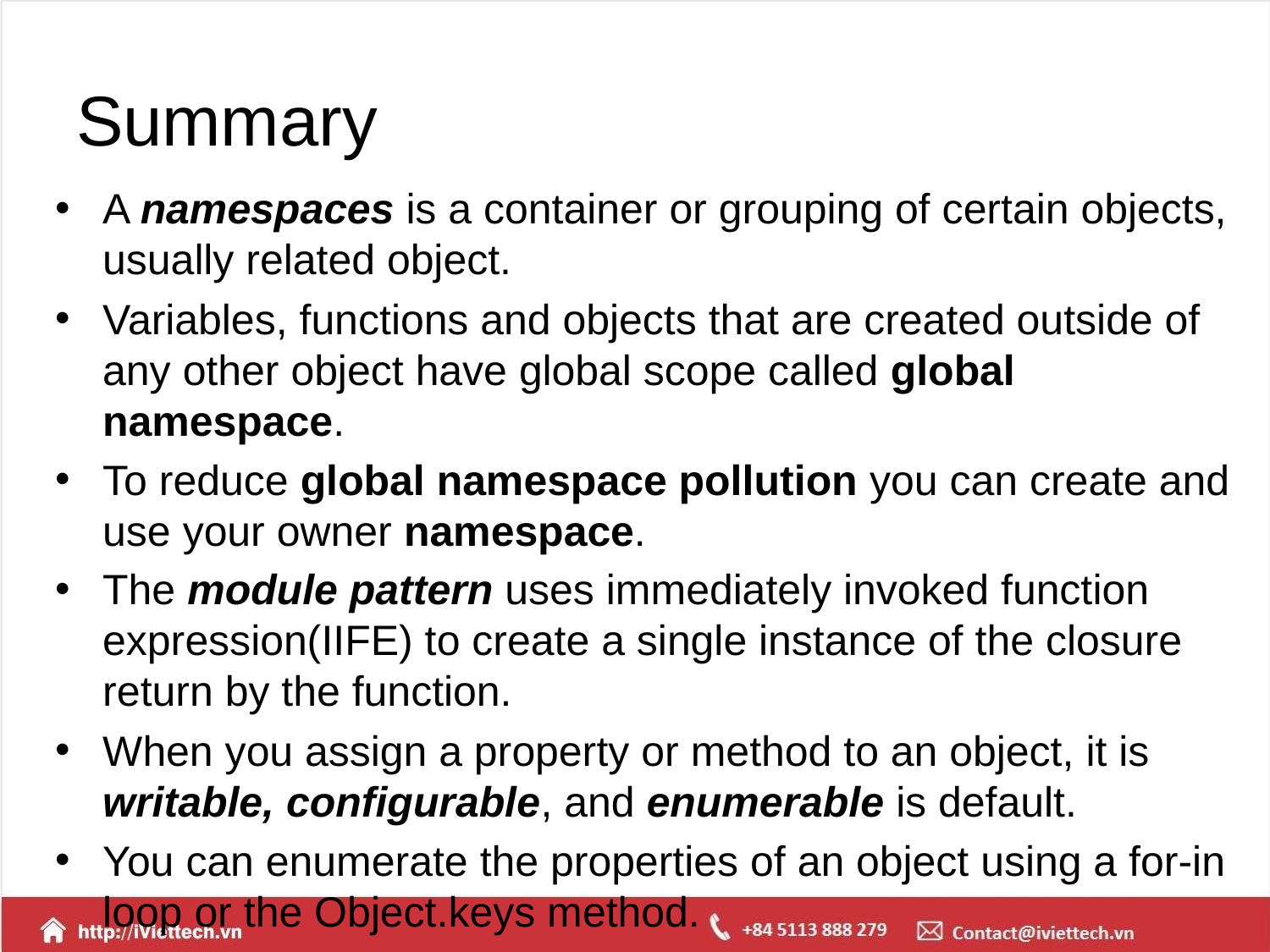

# Summary
A namespaces is a container or grouping of certain objects, usually related object.
Variables, functions and objects that are created outside of any other object have global scope called global namespace.
To reduce global namespace pollution you can create and use your owner namespace.
The module pattern uses immediately invoked function expression(IIFE) to create a single instance of the closure return by the function.
When you assign a property or method to an object, it is writable, configurable, and enumerable is default.
You can enumerate the properties of an object using a for-in loop or the Object.keys method.